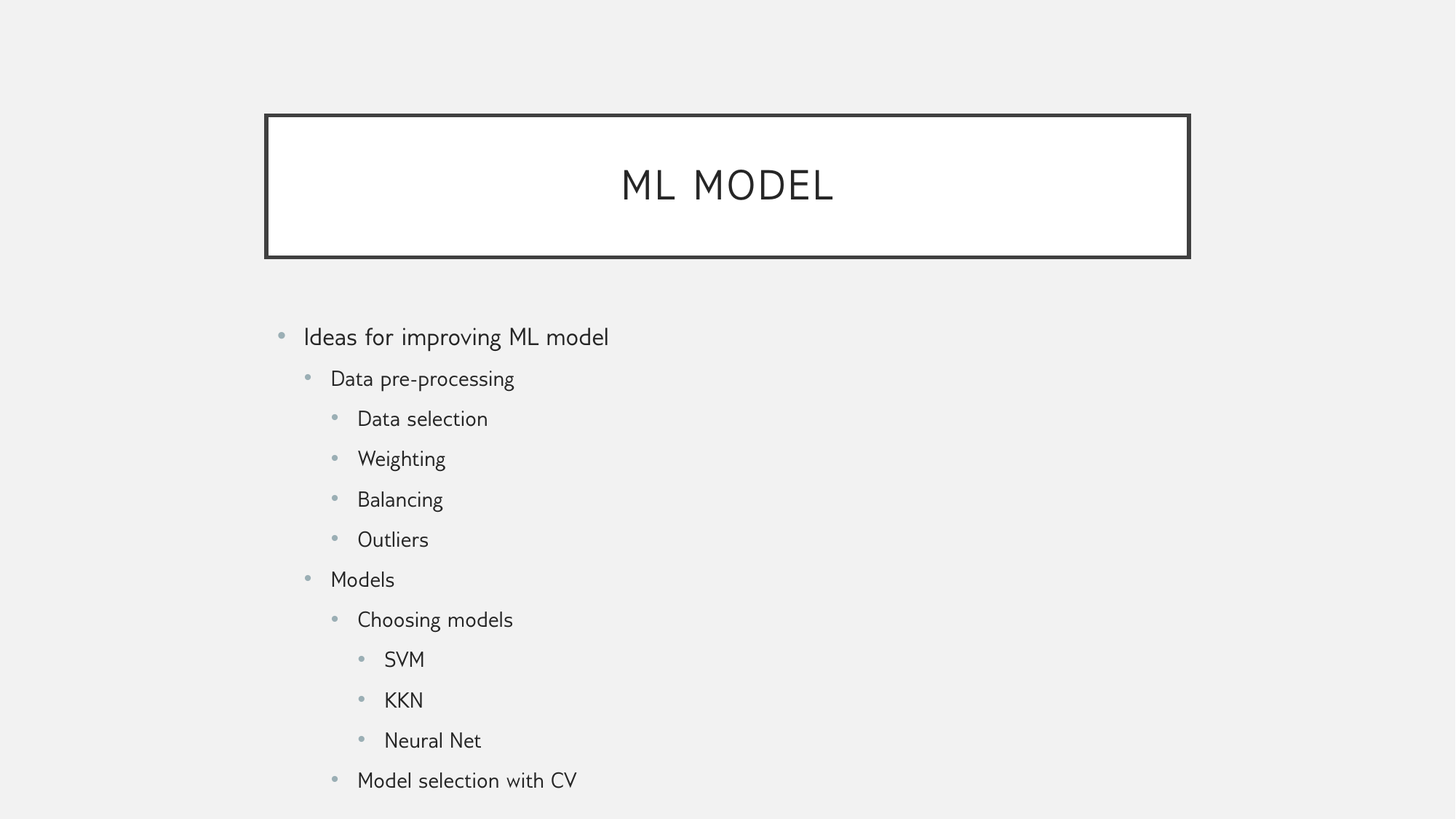

# ML model
Ideas for improving ML model
Data pre-processing
Data selection
Weighting
Balancing
Outliers
Models
Choosing models
SVM
KKN
Neural Net
Model selection with CV